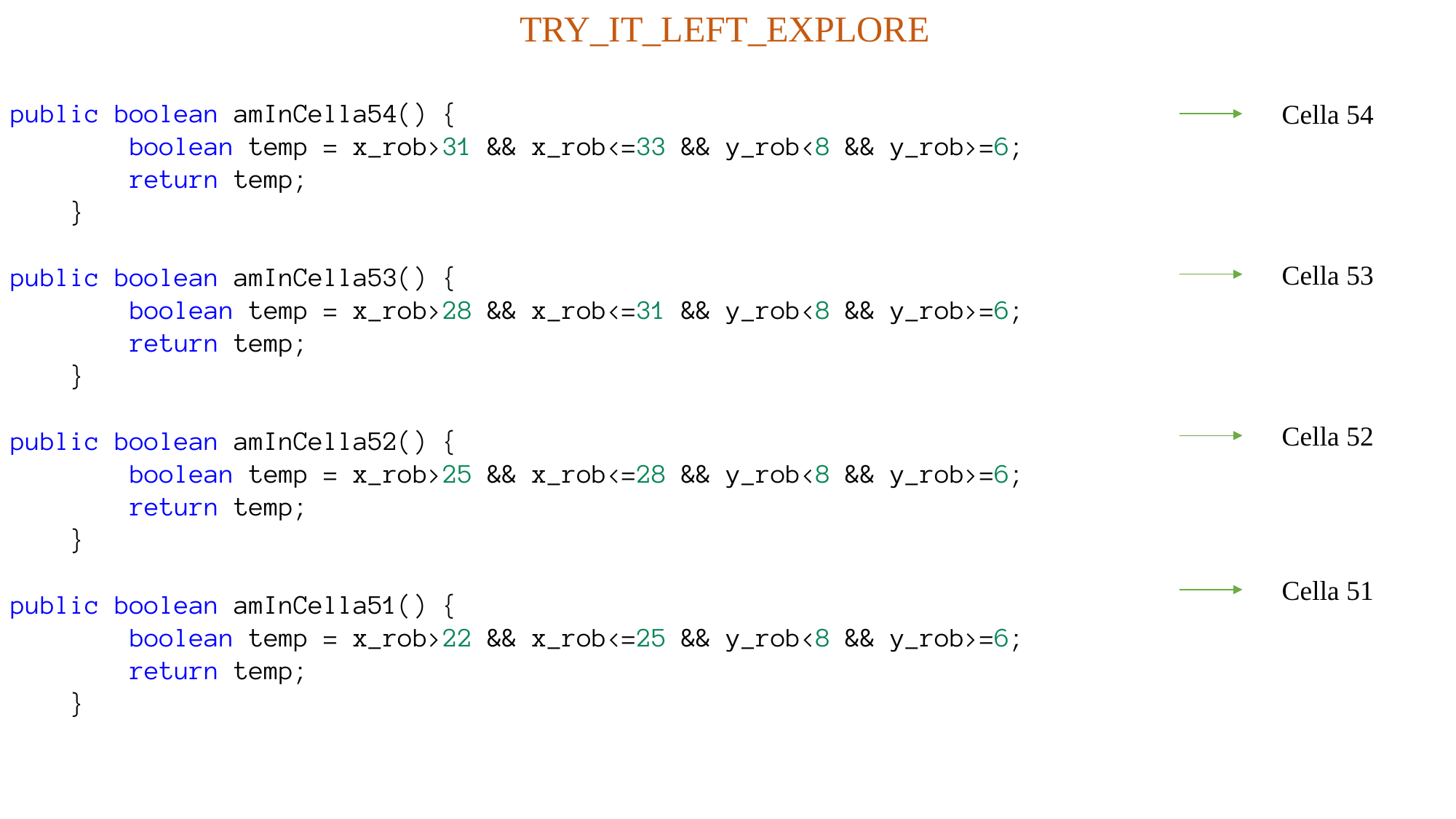

TRY_IT_LEFT_EXPLORE
public boolean amInCella54() {
        boolean temp = x_rob>31 && x_rob<=33 && y_rob<8 && y_rob>=6;
        return temp;
    }

public boolean amInCella53() {
        boolean temp = x_rob>28 && x_rob<=31 && y_rob<8 && y_rob>=6;
        return temp;
    }

public boolean amInCella52() {
        boolean temp = x_rob>25 && x_rob<=28 && y_rob<8 && y_rob>=6;
        return temp;
    }

public boolean amInCella51() {
        boolean temp = x_rob>22 && x_rob<=25 && y_rob<8 && y_rob>=6;
        return temp;
    }
Cella 54
Cella 53
Cella 52
Cella 51